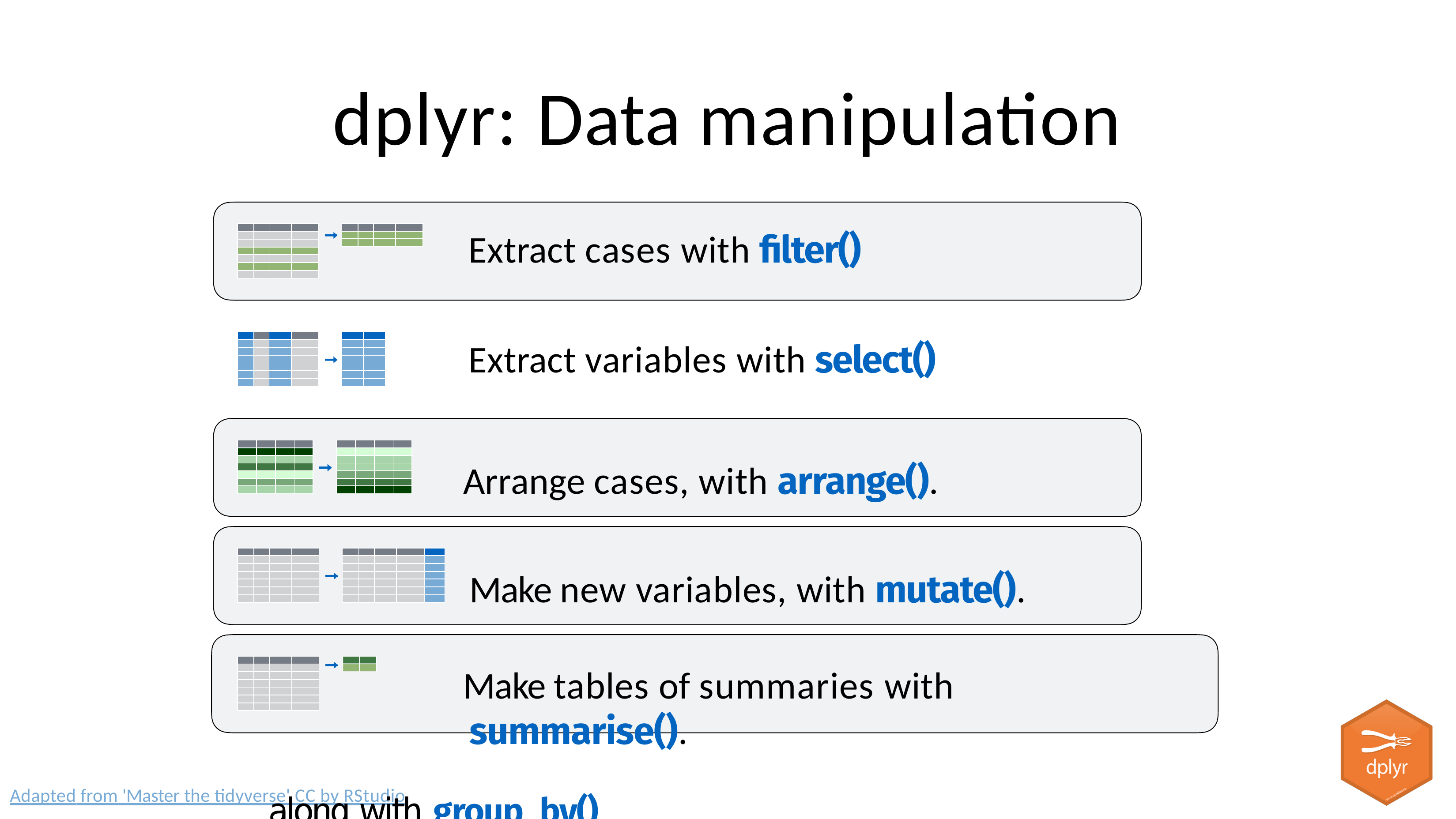

# dplyr: Data manipulation

|  |  |  |  |
| --- | --- | --- | --- |
|  |  |  |  |
|  |  |  |  |
|  |  |  |  |
|  |  |  |  |
|  |  |  |  |
|  |  |  |  |
|  |  |  |  |
| --- | --- | --- | --- |
|  |  |  |  |
|  |  |  |  |
Extract cases with filter()

Extract variables with select()
Arrange cases, with arrange().  Make new variables, with mutate().

Make tables of summaries with summarise().
along with group_by()

|  |  |  |  |
| --- | --- | --- | --- |
|  |  |  |  |
|  |  |  |  |
|  |  |  |  |
|  |  |  |  |
|  |  |  |  |
|  |  |  |  |
|  |  |
| --- | --- |
|  |  |
|  |  |
|  |  |
|  |  |
|  |  |
|  |  |

|  |  |  |  |
| --- | --- | --- | --- |
|  |  |  |  |
|  |  |  |  |
|  |  |  |  |
|  |  |  |  |
|  |  |  |  |
|  |  |  |  |
|  |  |  |  |
| --- | --- | --- | --- |
|  |  |  |  |
|  |  |  |  |
|  |  |  |  |
|  |  |  |  |
|  |  |  |  |
|  |  |  |  |

|  |  |  |  |
| --- | --- | --- | --- |
|  |  |  |  |
|  |  |  |  |
|  |  |  |  |
|  |  |  |  |
|  |  |  |  |
|  |  |  |  |
|  |  |  |  |  |
| --- | --- | --- | --- | --- |
|  |  |  |  |  |
|  |  |  |  |  |
|  |  |  |  |  |
|  |  |  |  |  |
|  |  |  |  |  |
|  |  |  |  |  |

|  |  |  |  |
| --- | --- | --- | --- |
|  |  |  |  |
|  |  |  |  |
|  |  |  |  |
|  |  |  |  |
|  |  |  |  |
|  |  |  |  |

Adapted from 'Master the tidyverse' CC by RStudio